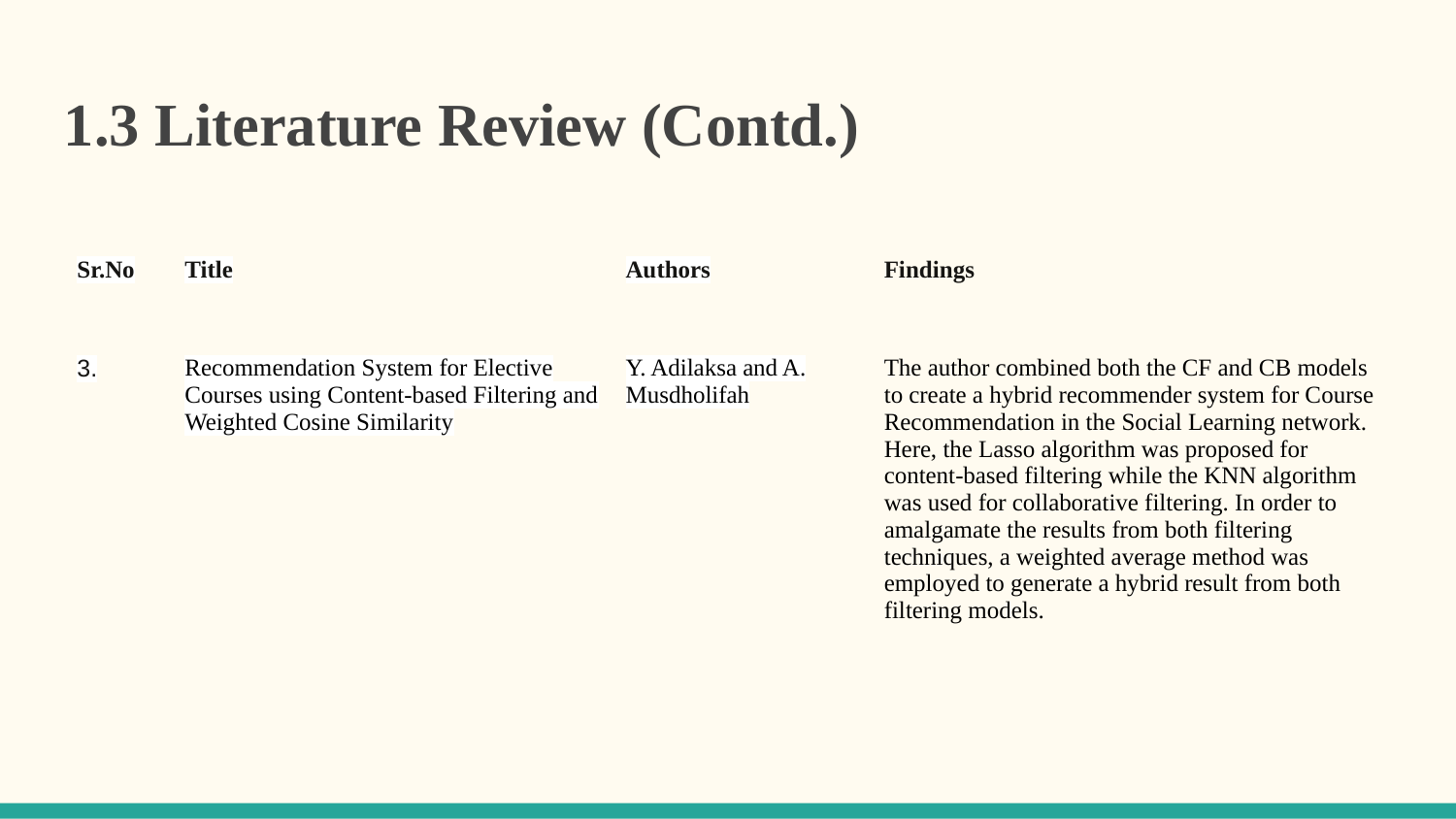

1.3 Literature Review (Contd.)
| Sr.No | Title | Authors | Findings |
| --- | --- | --- | --- |
| 3. | Recommendation System for Elective Courses using Content-based Filtering and Weighted Cosine Similarity | Y. Adilaksa and A. Musdholifah | The author combined both the CF and CB models to create a hybrid recommender system for Course Recommendation in the Social Learning network. Here, the Lasso algorithm was proposed for content-based filtering while the KNN algorithm was used for collaborative filtering. In order to amalgamate the results from both filtering techniques, a weighted average method was employed to generate a hybrid result from both filtering models. |